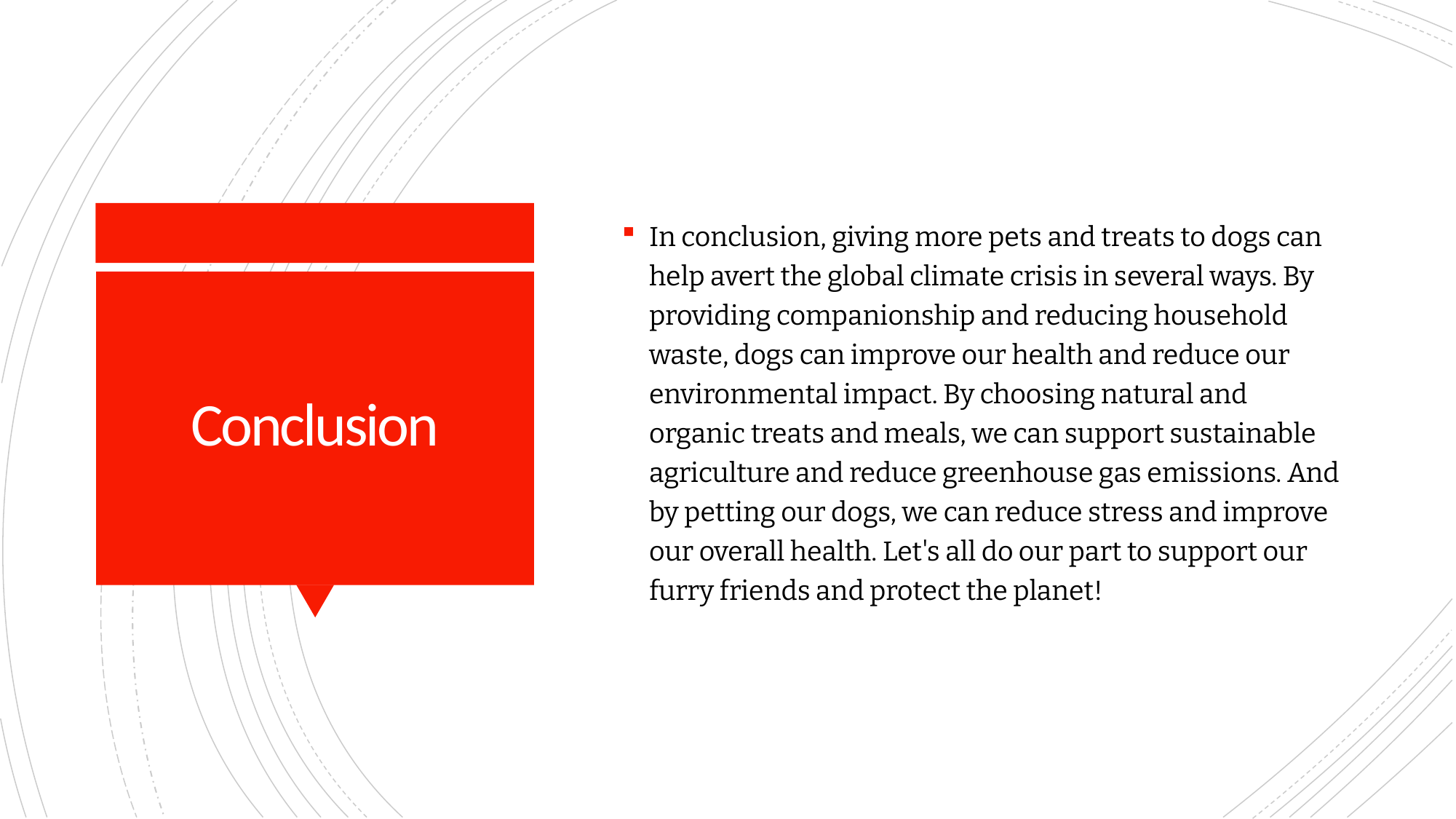

In conclusion, giving more pets and treats to dogs can help avert the global climate crisis in several ways. By providing companionship and reducing household waste, dogs can improve our health and reduce our environmental impact. By choosing natural and organic treats and meals, we can support sustainable agriculture and reduce greenhouse gas emissions. And by petting our dogs, we can reduce stress and improve our overall health. Let's all do our part to support our furry friends and protect the planet!
# Conclusion